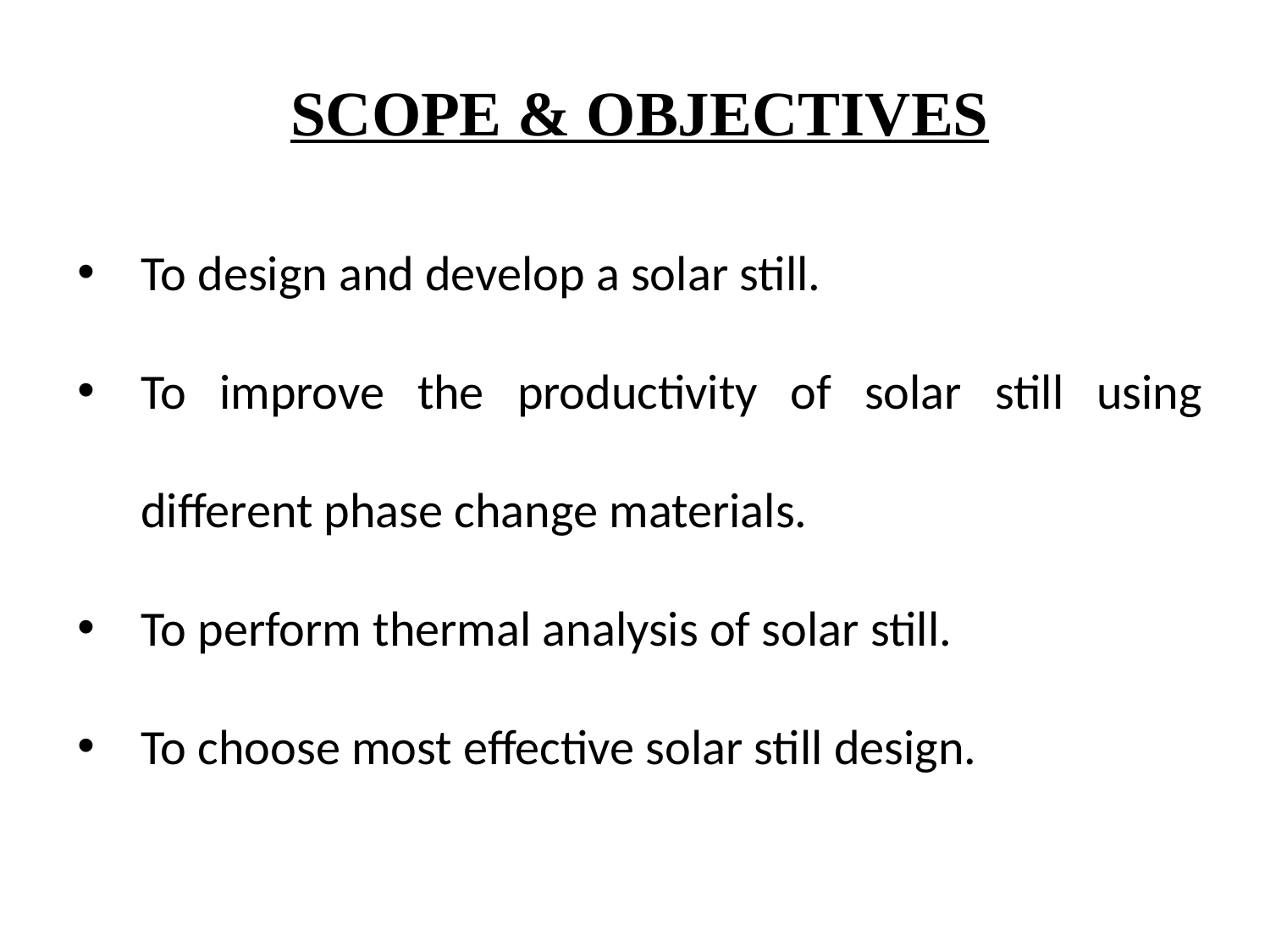

SCOPE & OBJECTIVES
To design and develop a solar still.
To improve the productivity of solar still using different phase change materials.
To perform thermal analysis of solar still.
To choose most effective solar still design.